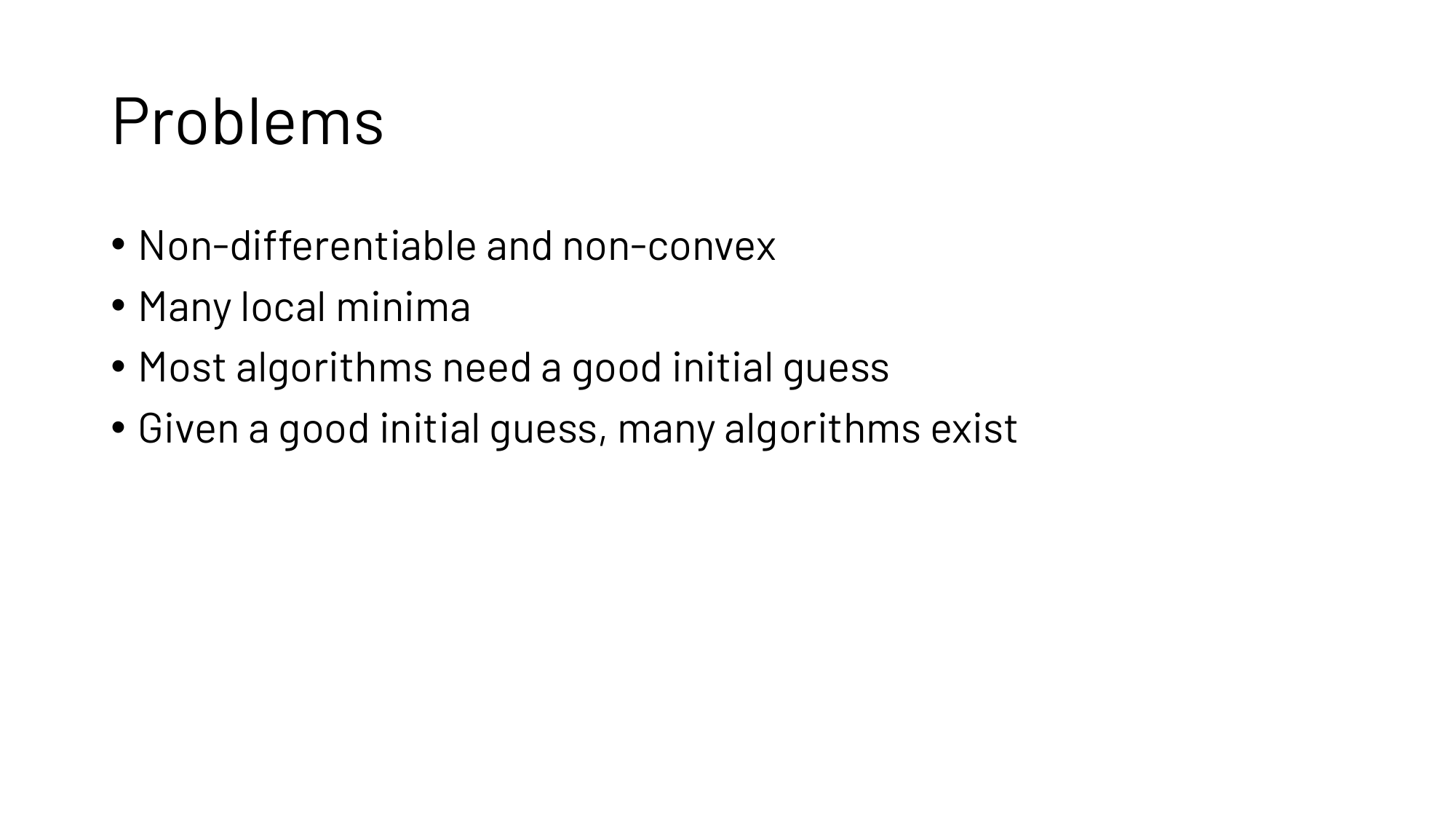

# Problems
Non-differentiable and non-convex
Many local minima
Most algorithms need a good initial guess
Given a good initial guess, many algorithms exist